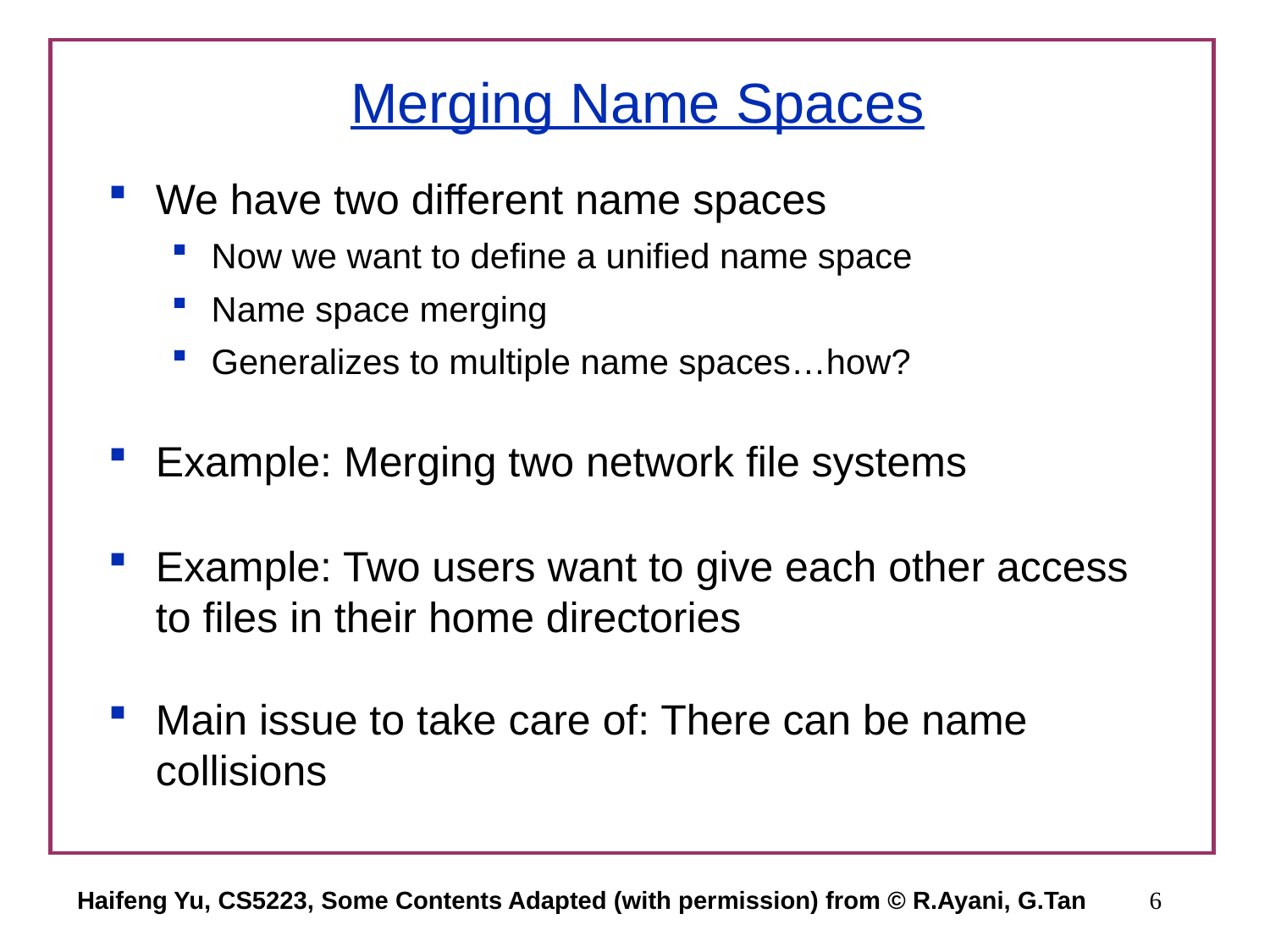

# Merging Name Spaces
We have two different name spaces
Now we want to define a unified name space
Name space merging
Generalizes to multiple name spaces…how?

Example: Merging two network file systems

Example: Two users want to give each other access to files in their home directories

Main issue to take care of: There can be name collisions
Haifeng Yu, CS5223, Some Contents Adapted (with permission) from © R.Ayani, G.Tan
6